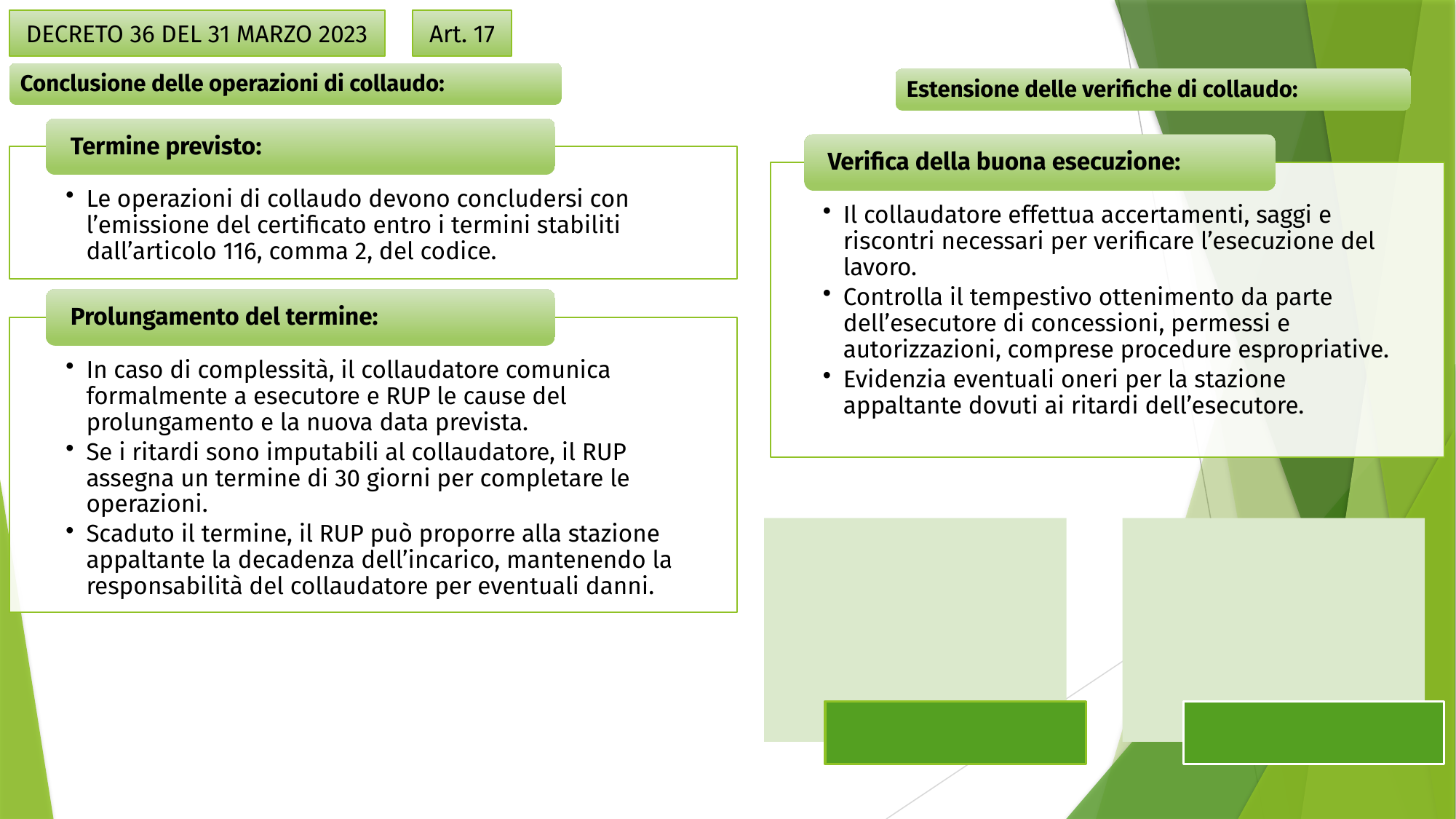

Art. 17
DECRETO 36 DEL 31 MARZO 2023
Conclusione delle operazioni di collaudo:
Estensione delle verifiche di collaudo:
Le operazioni di collaudo devono concludersi con l’emissione del certificato entro i termini stabiliti dall’articolo 116, comma 2, del codice.
Termine previsto:
In caso di complessità, il collaudatore comunica formalmente a esecutore e RUP le cause del prolungamento e la nuova data prevista.
Se i ritardi sono imputabili al collaudatore, il RUP assegna un termine di 30 giorni per completare le operazioni.
Scaduto il termine, il RUP può proporre alla stazione appaltante la decadenza dell’incarico, mantenendo la responsabilità del collaudatore per eventuali danni.
Prolungamento del termine:
Il collaudatore effettua accertamenti, saggi e riscontri necessari per verificare l’esecuzione del lavoro.
Controlla il tempestivo ottenimento da parte dell’esecutore di concessioni, permessi e autorizzazioni, comprese procedure espropriative.
Evidenzia eventuali oneri per la stazione appaltante dovuti ai ritardi dell’esecutore.
Verifica della buona esecuzione: